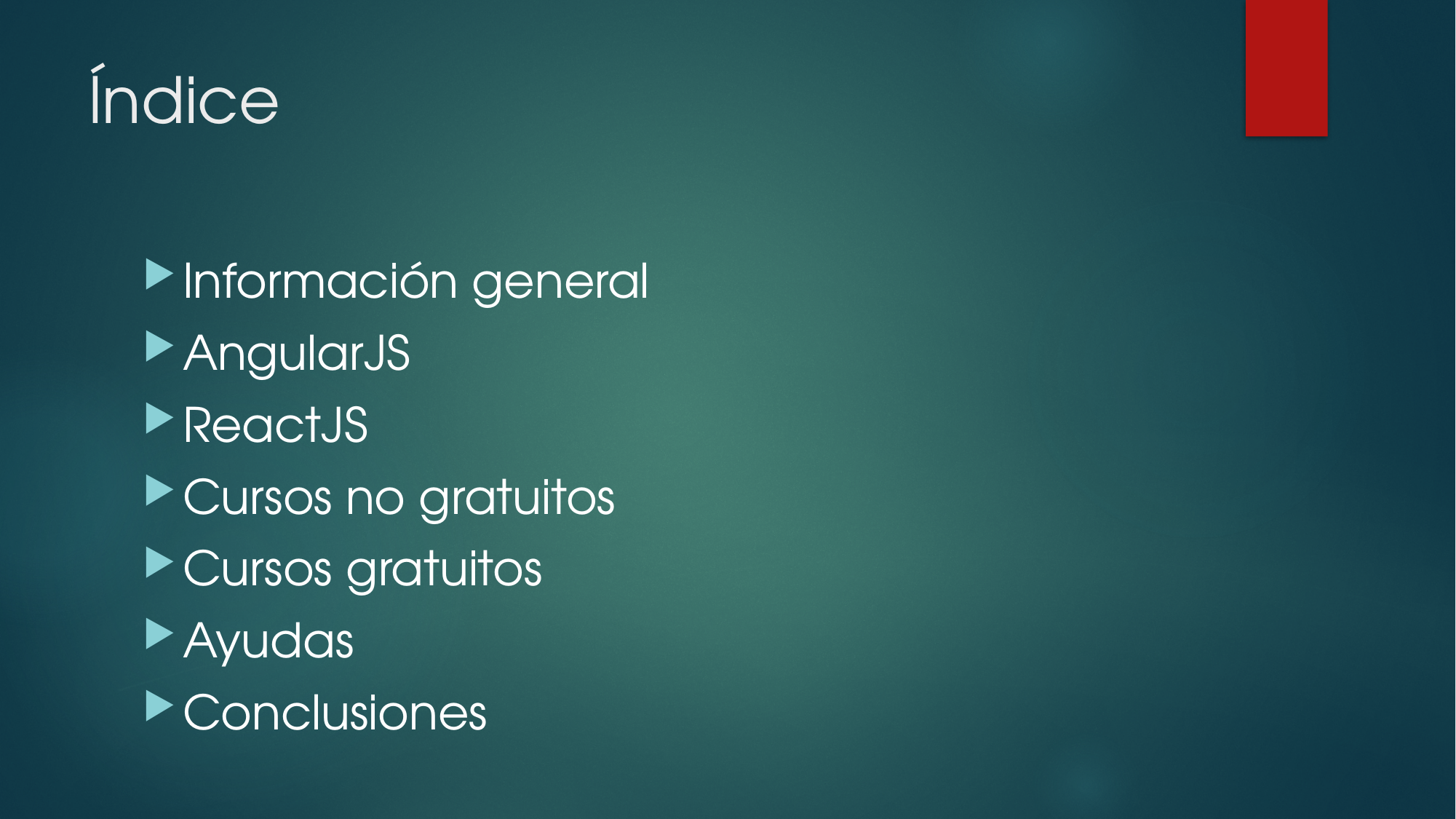

# Índice
Información general
AngularJS
ReactJS
Cursos no gratuitos
Cursos gratuitos
Ayudas
Conclusiones